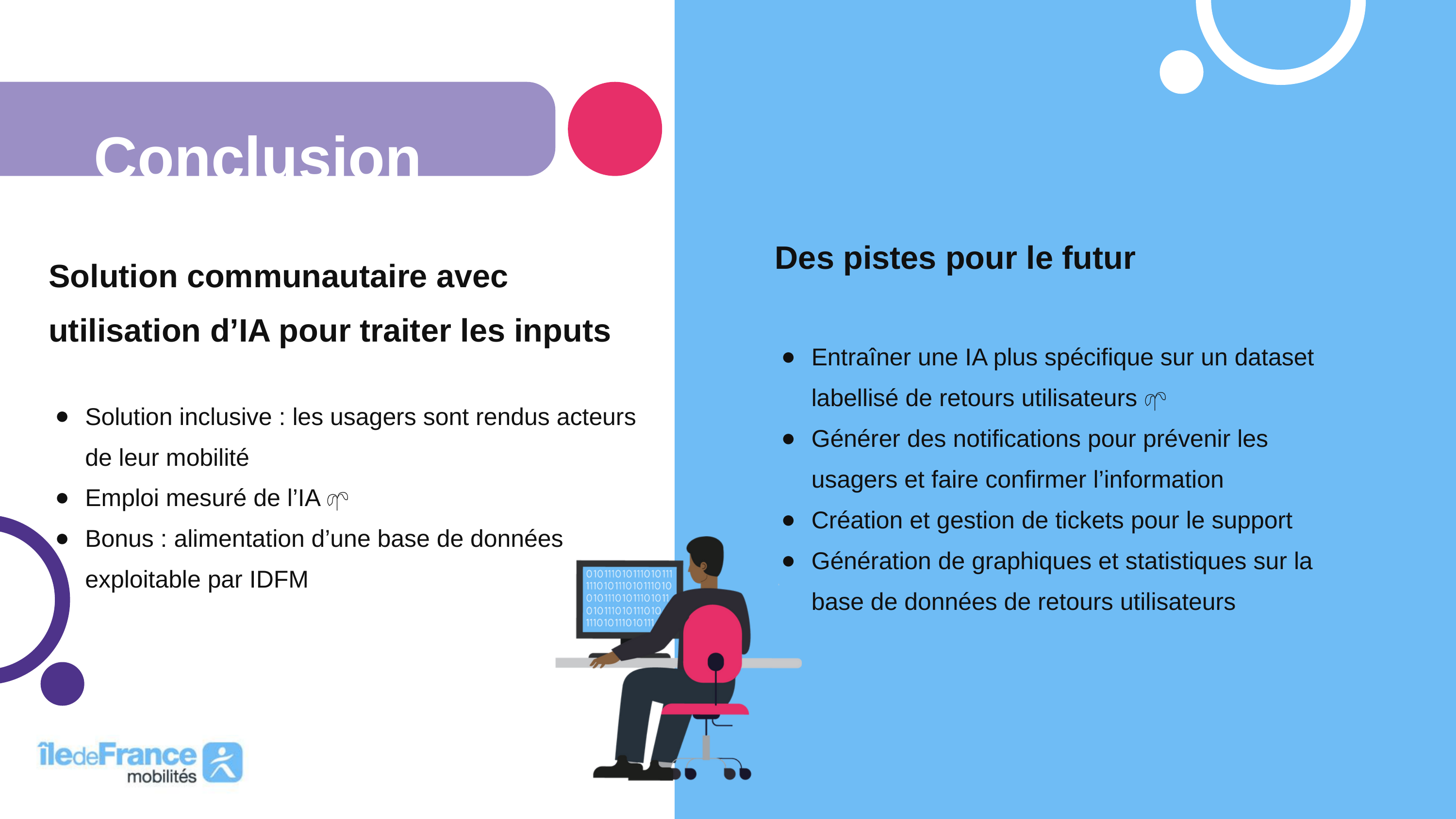

Conclusion

Des pistes pour le futur

Entraîner une IA plus spécifique sur un dataset labellisé de retours utilisateurs 🌱
Générer des notifications pour prévenir les usagers et faire confirmer l’information
Création et gestion de tickets pour le support
Génération de graphiques et statistiques sur la base de données de retours utilisateurs
Solution communautaire avec utilisation d’IA pour traiter les inputs

Solution inclusive : les usagers sont rendus acteurs de leur mobilité
Emploi mesuré de l’IA 🌱
Bonus : alimentation d’une base de données exploitable par IDFM